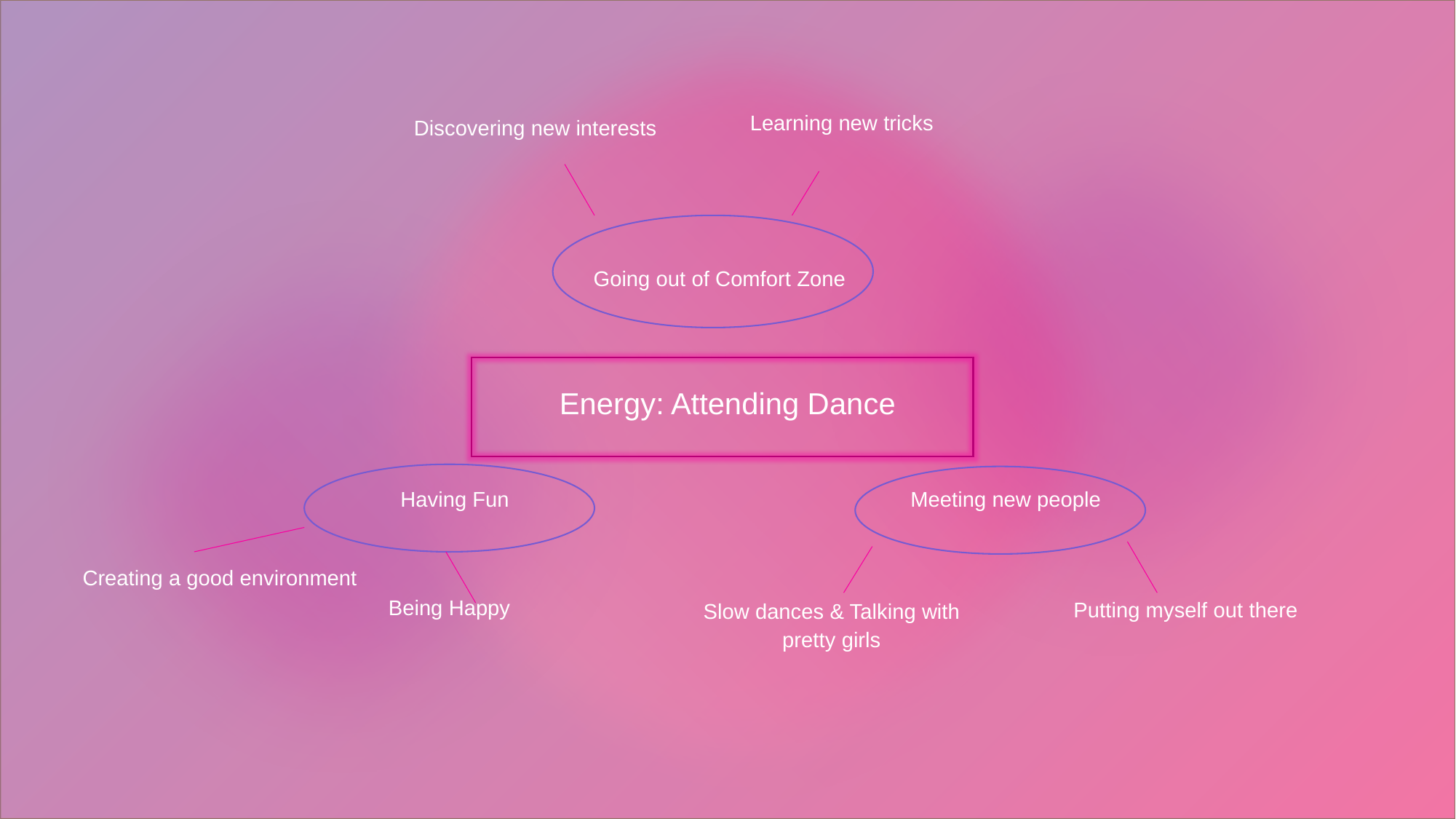

Learning new tricks
Discovering new interests

Going out of Comfort Zone

Energy: Attending Dance

Meeting new people
Having Fun
Creating a good environment
Being Happy
Putting myself out there
Slow dances & Talking with pretty girls